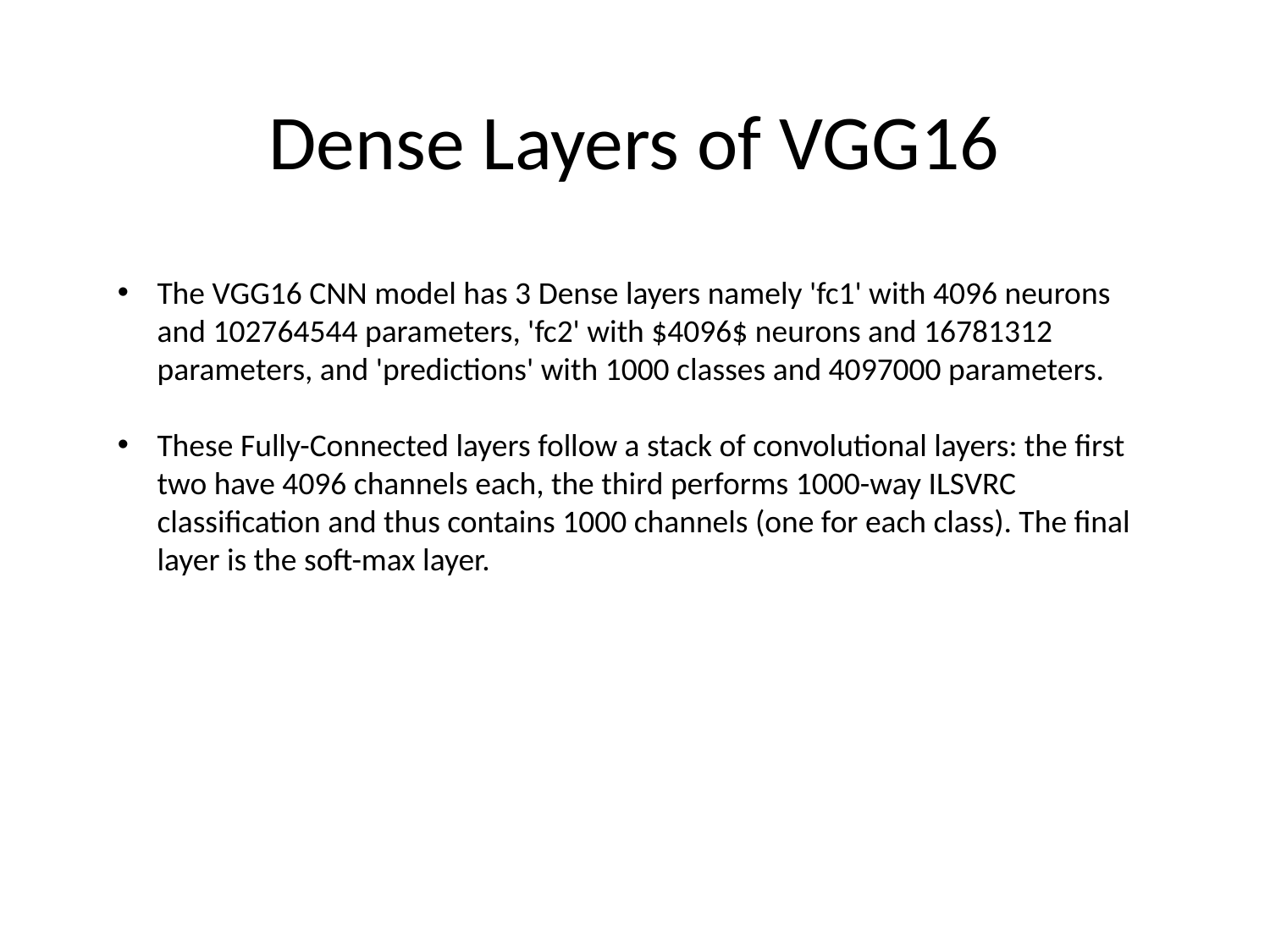

# Dense Layers of VGG16
The VGG16 CNN model has 3 Dense layers namely 'fc1' with 4096 neurons and 102764544 parameters, 'fc2' with $4096$ neurons and 16781312 parameters, and 'predictions' with 1000 classes and 4097000 parameters.

These Fully-Connected layers follow a stack of convolutional layers: the first two have 4096 channels each, the third performs 1000-way ILSVRC classification and thus contains 1000 channels (one for each class). The final layer is the soft-max layer.